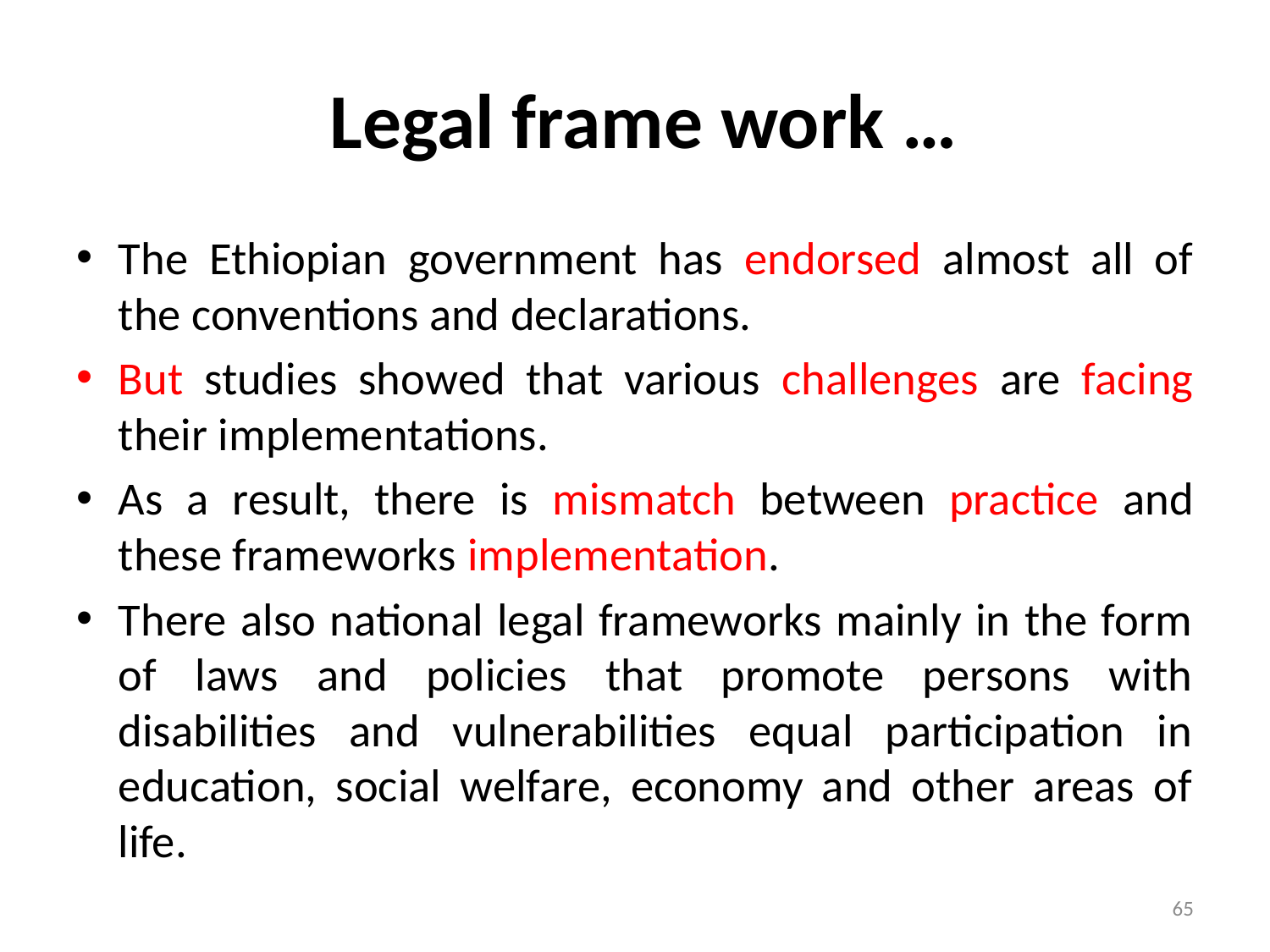

# Legal frame work …
The Ethiopian government has endorsed almost all of the conventions and declarations.
But studies showed that various challenges are facing their implementations.
As a result, there is mismatch between practice and these frameworks implementation.
There also national legal frameworks mainly in the form of laws and policies that promote persons with disabilities and vulnerabilities equal participation in education, social welfare, economy and other areas of life.
65